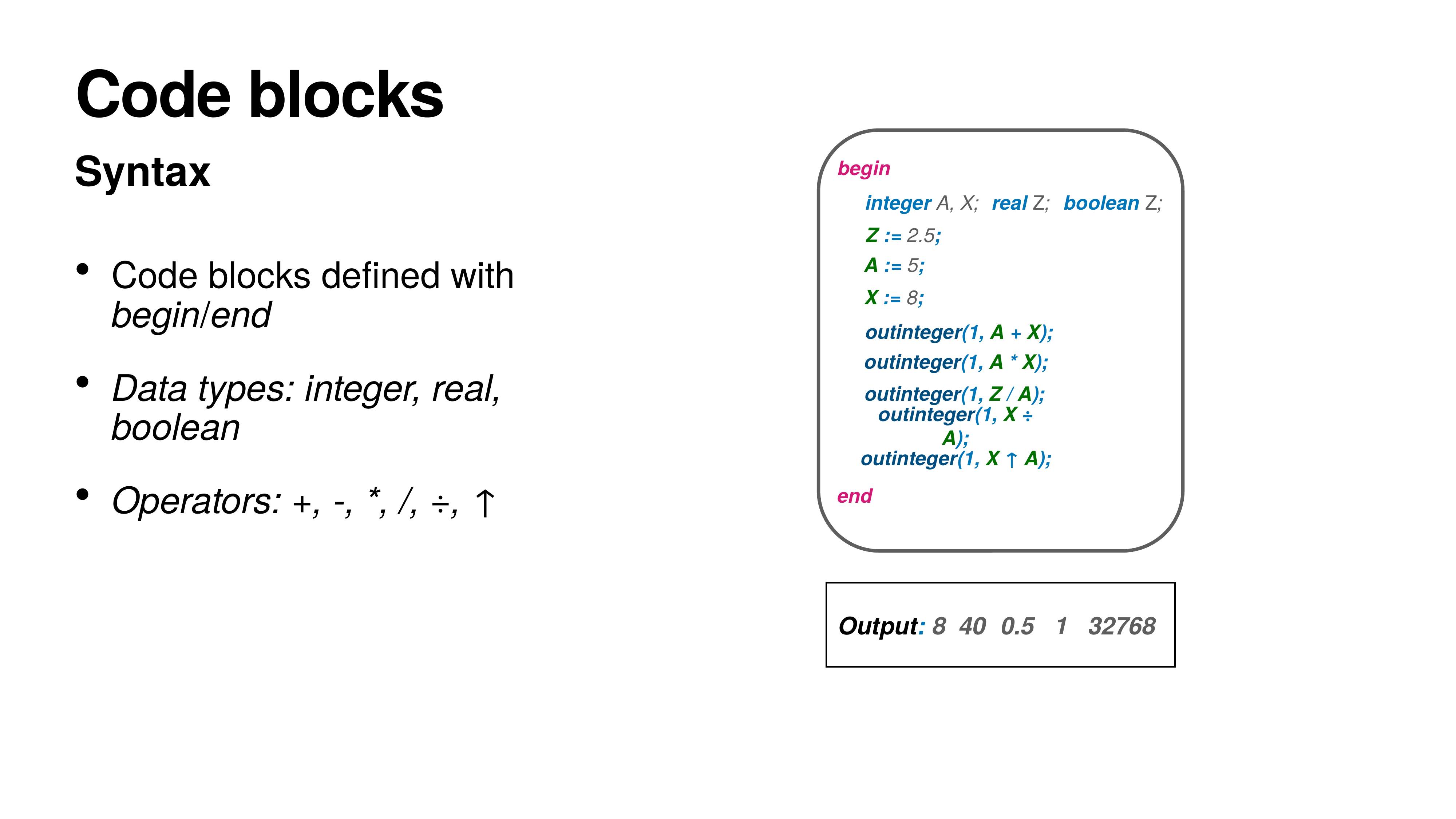

# Code blocks

Syntax
begin
integer A, X;
real Z;
boolean Z;
Z := 2.5;
A := 5;
Code blocks defined with begin/end
Data types: integer, real, boolean
Operators: +, -, *, /, ÷, ↑
X := 8;
outinteger(1, A + X);
outinteger(1, A * X);
outinteger(1, Z / A);
outinteger(1, X ÷ A);
outinteger(1, X ↑ A);
end

1
Output: 8
40
0.5
32768